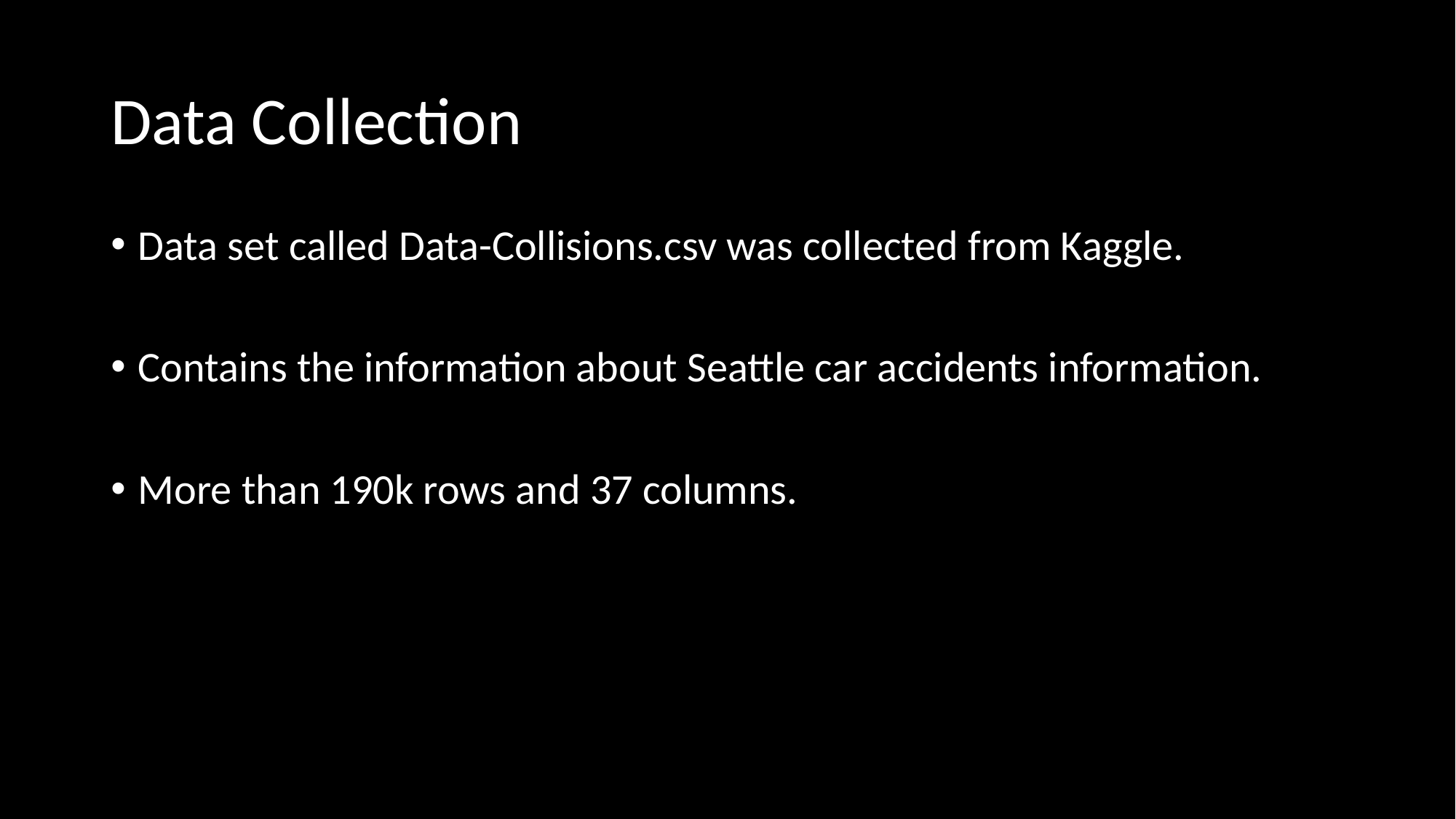

# Data Collection
Data set called Data-Collisions.csv was collected from Kaggle.

Contains the information about Seattle car accidents information.

More than 190k rows and 37 columns.